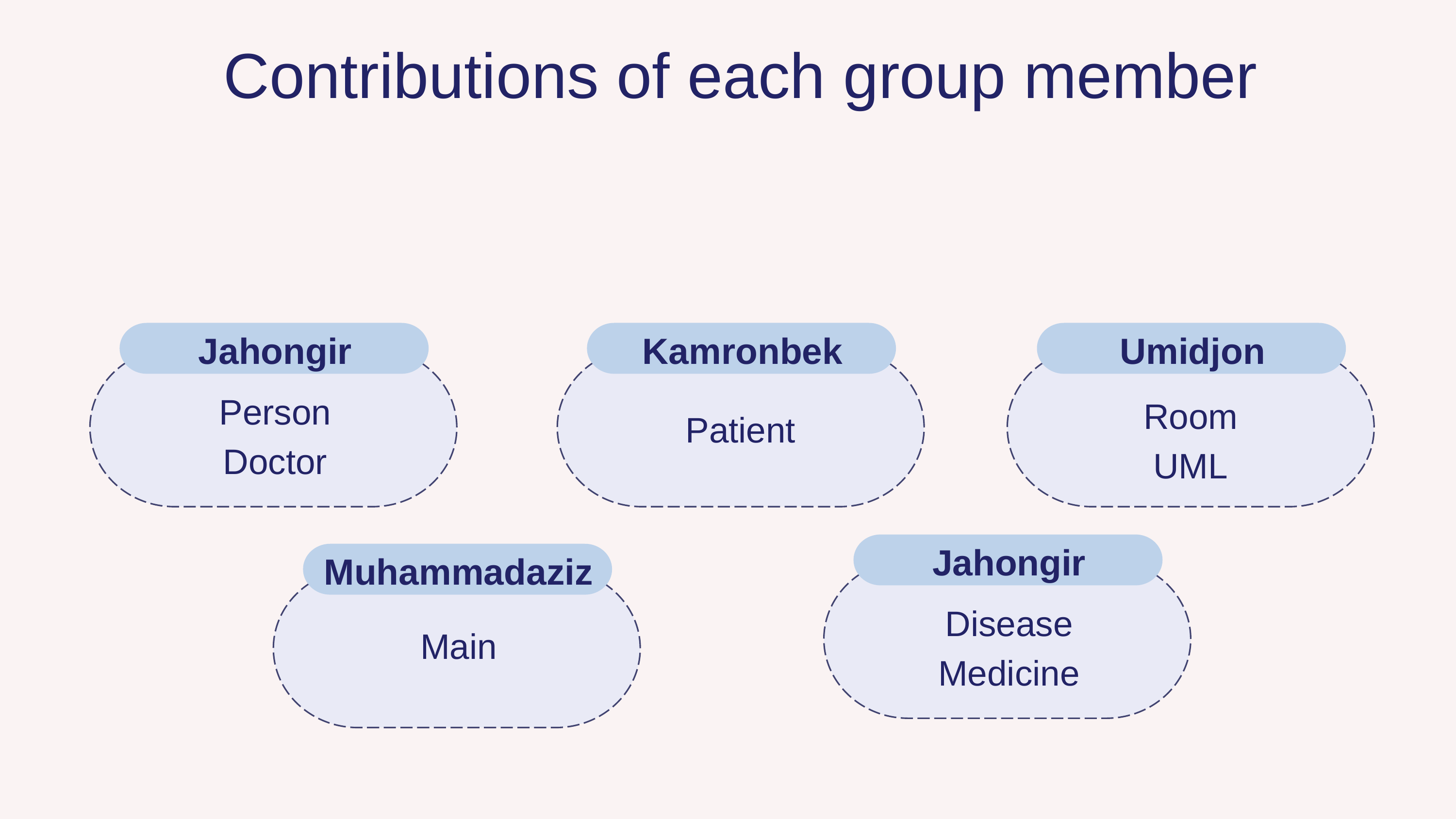

Contributions of each group member

Jahongir
Kamronbek
Umidjon

Person
Doctor

Room
UML

Patient
Jahongir

Muhammadaziz

Disease
Medicine

Main